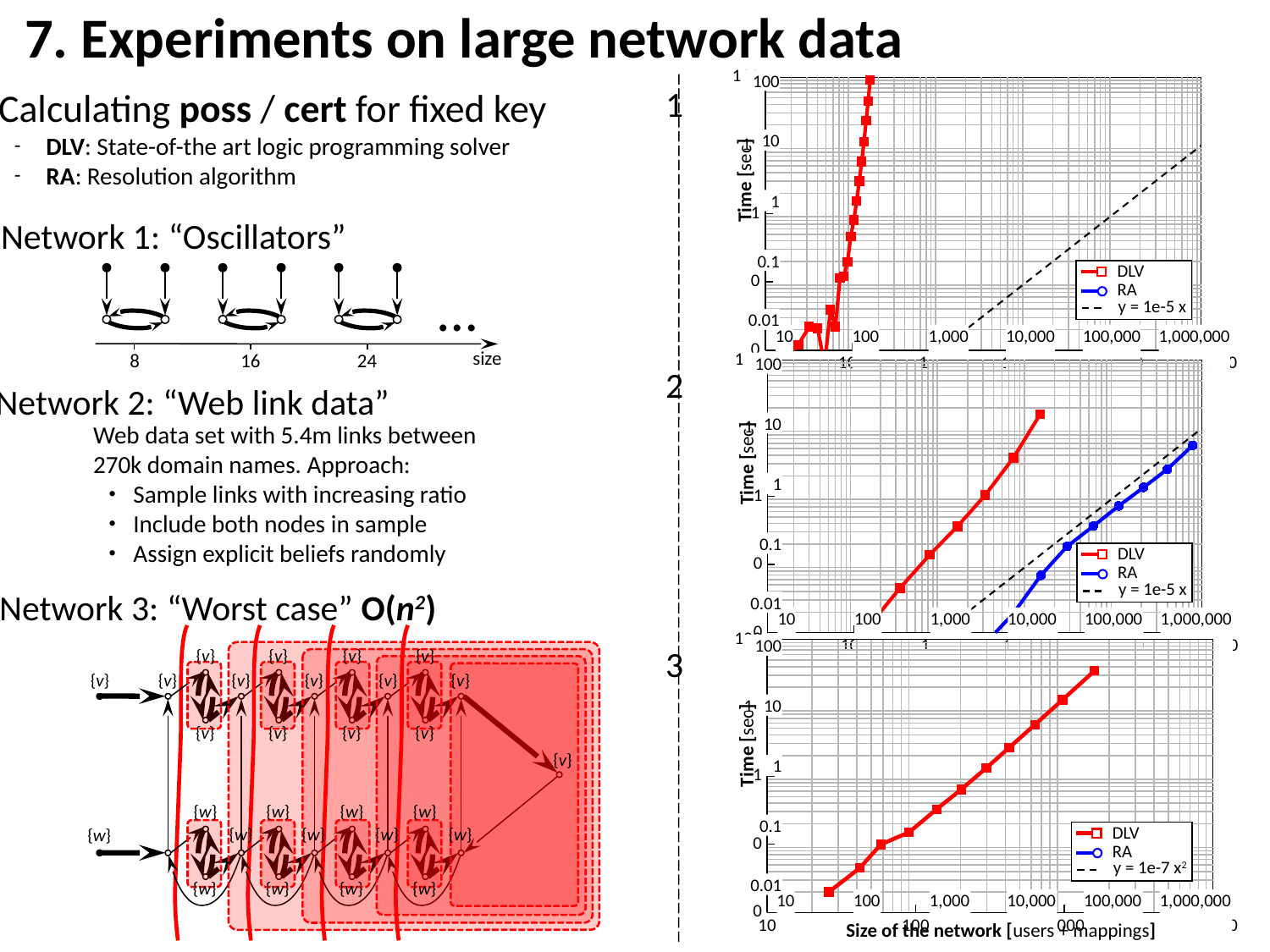

# 7. Experiments on large network data

### Chart

| Category |  |  |  |
|---|---|---|---|
   100
   10
   1
   0.1
   0.01
Time [sec]
DLV

RA

y = 1e-5 x
10

100

1,000

10,000

100,000

1,000,000

1
Calculating poss / cert for fixed key
DLV: State-of-the art logic programming solver
RA: Resolution algorithm
Network 1: “Oscillators”

…

### Chart

| Category |  |  |  |
|---|---|---|---|
size
8
24
16
   100
   10
   1
   0.1
   0.01
2
Network 2: “Web link data”
Web data set with 5.4m links between
270k domain names. Approach:
Sample links with increasing ratio
Include both nodes in sample
Assign explicit beliefs randomly
Time [sec]
DLV

RA

y = 1e-5 x
Network 3: “Worst case” O(n2)
10

100

1,000

10,000

100,000

1,000,000

### Chart

| Category |  |  |  |
|---|---|---|---|
{v}
{v}
{v}
{v}

{v}
{v}
{v}
{v}
{v}
{v}

{v}
{v}
{v}
{v}
{v}

{w}
{w}
{w}
{w}

{w}
{w}
{w}
{w}
{w}
{w}

{w}
{w}
{w}
{w}
   100
   10
   1
   0.1
   0.01
3
Time [sec]
DLV

RA

y = 1e-7 x2
10

100

1,000

10,000

100,000

1,000,000

Size of the network [users + mappings]